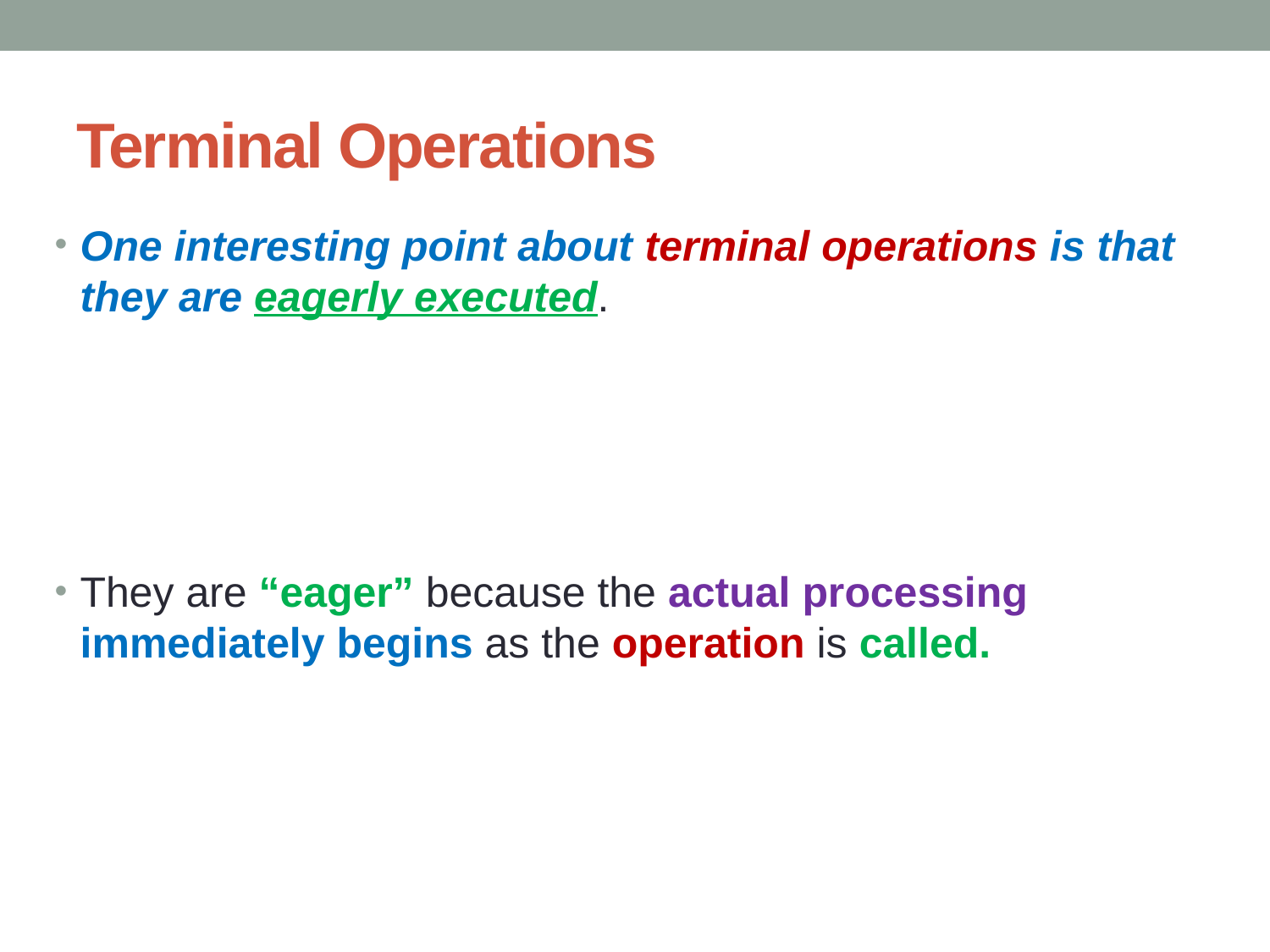

# Terminal Operations
One interesting point about terminal operations is that they are eagerly executed.

They are “eager” because the actual processing immediately begins as the operation is called.